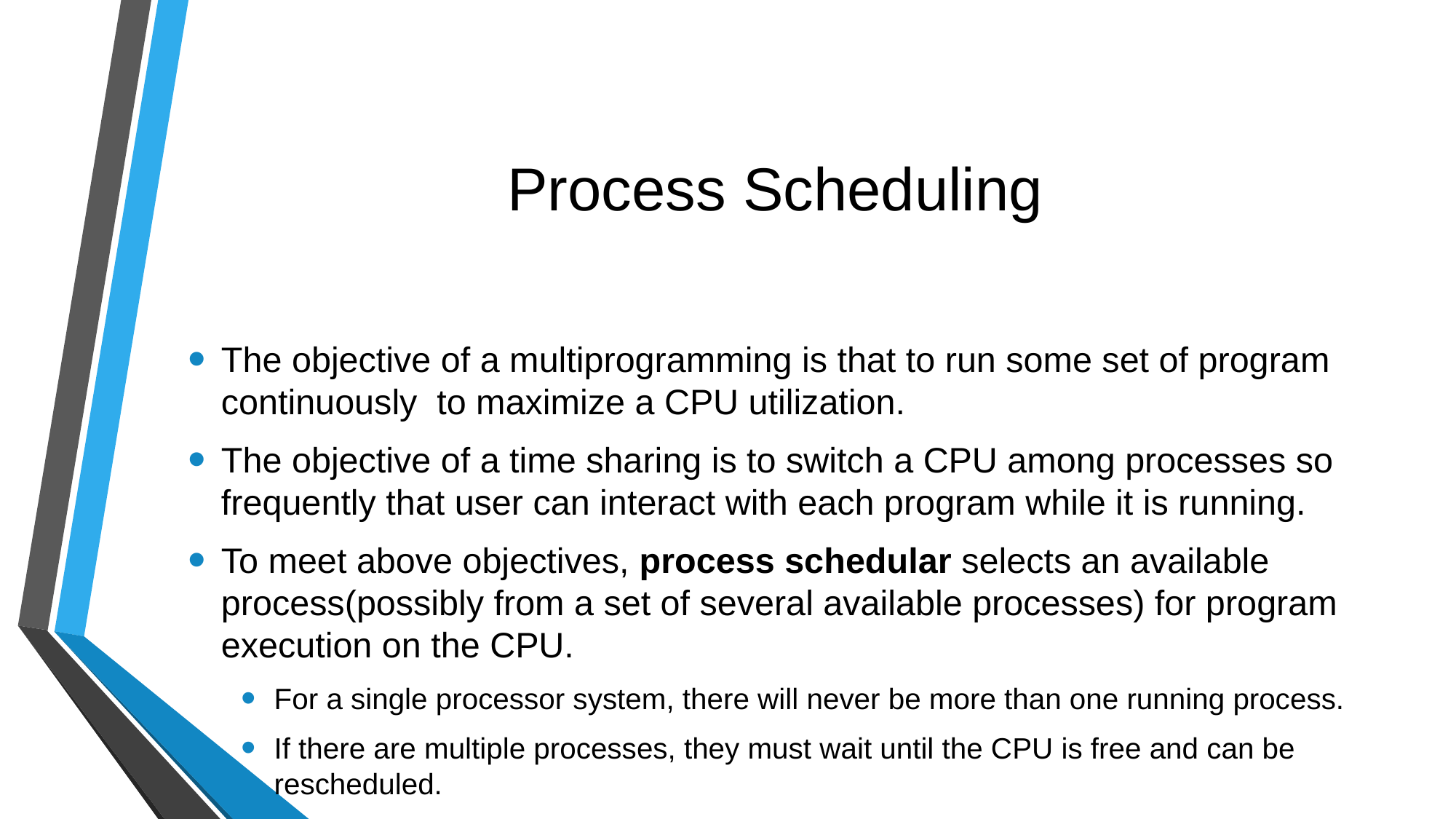

# Process Scheduling
The objective of a multiprogramming is that to run some set of program continuously  to maximize a CPU utilization.
The objective of a time sharing is to switch a CPU among processes so frequently that user can interact with each program while it is running.
To meet above objectives, process schedular selects an available process(possibly from a set of several available processes) for program execution on the CPU.
For a single processor system, there will never be more than one running process.
If there are multiple processes, they must wait until the CPU is free and can be rescheduled.